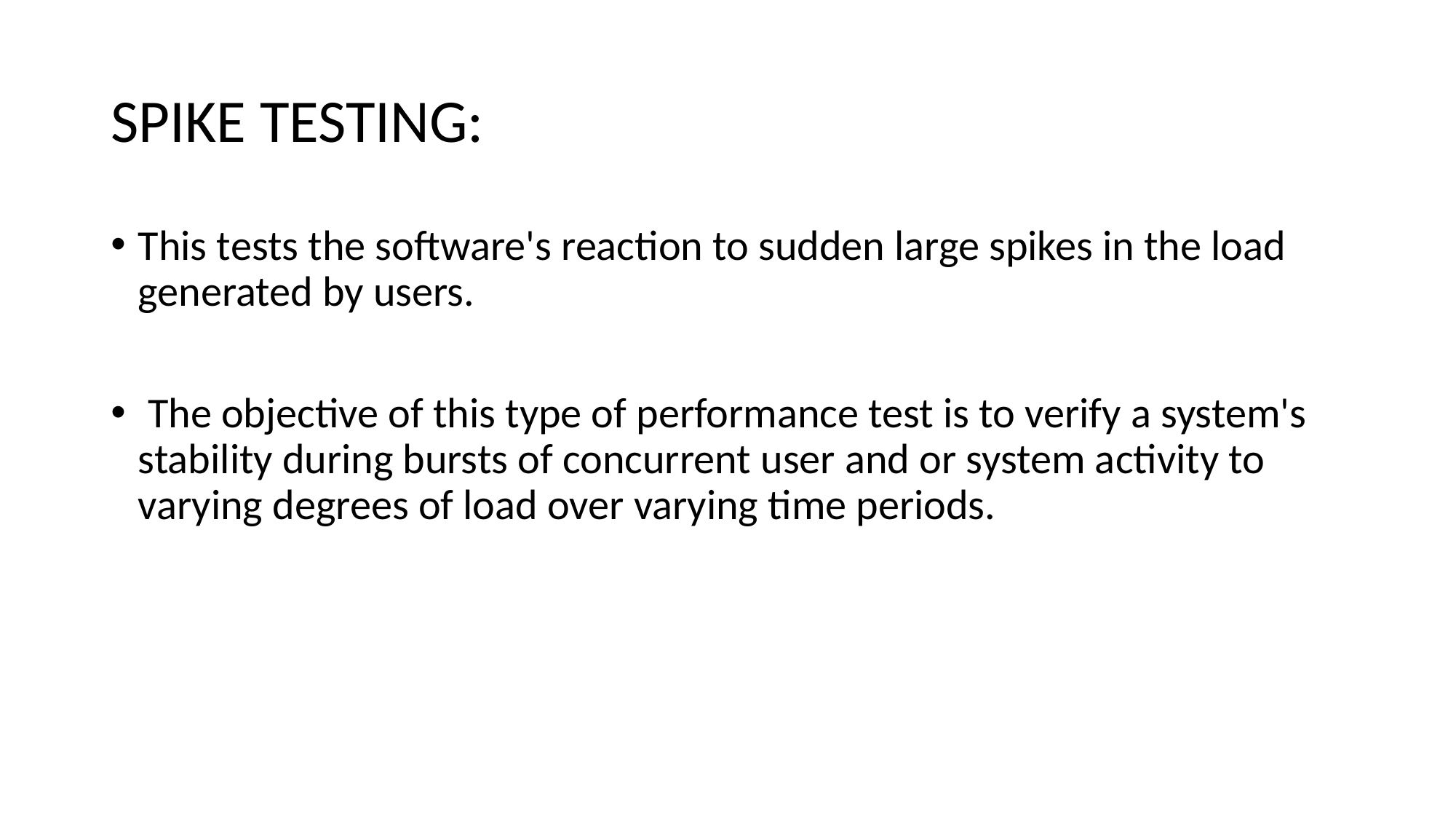

# SPIKE TESTING:
This tests the software's reaction to sudden large spikes in the load generated by users.

 The objective of this type of performance test is to verify a system's stability during bursts of concurrent user and or system activity to varying degrees of load over varying time periods.